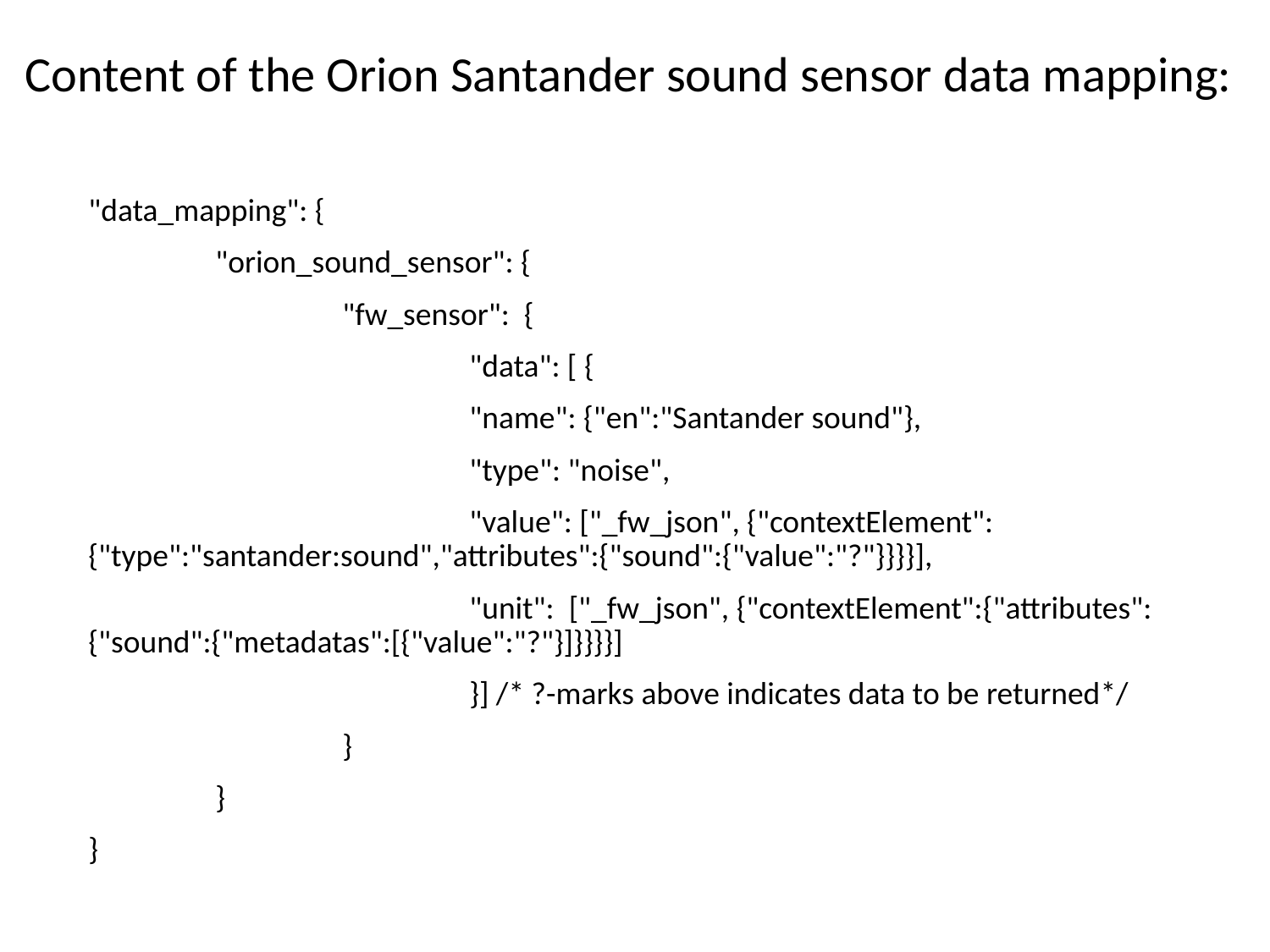

# Content of the Orion Santander sound sensor data mapping:
"data_mapping": {
	"orion_sound_sensor": {
		"fw_sensor":  {
			"data": [ {
			"name": {"en":"Santander sound"},
			"type": "noise",
			"value": ["_fw_json", {"contextElement":{"type":"santander:sound","attributes":{"sound":{"value":"?"}}}}],
			"unit":  ["_fw_json", {"contextElement":{"attributes":{"sound":{"metadatas":[{"value":"?"}]}}}}]
			}] /* ?-marks above indicates data to be returned*/
		}
	}
}